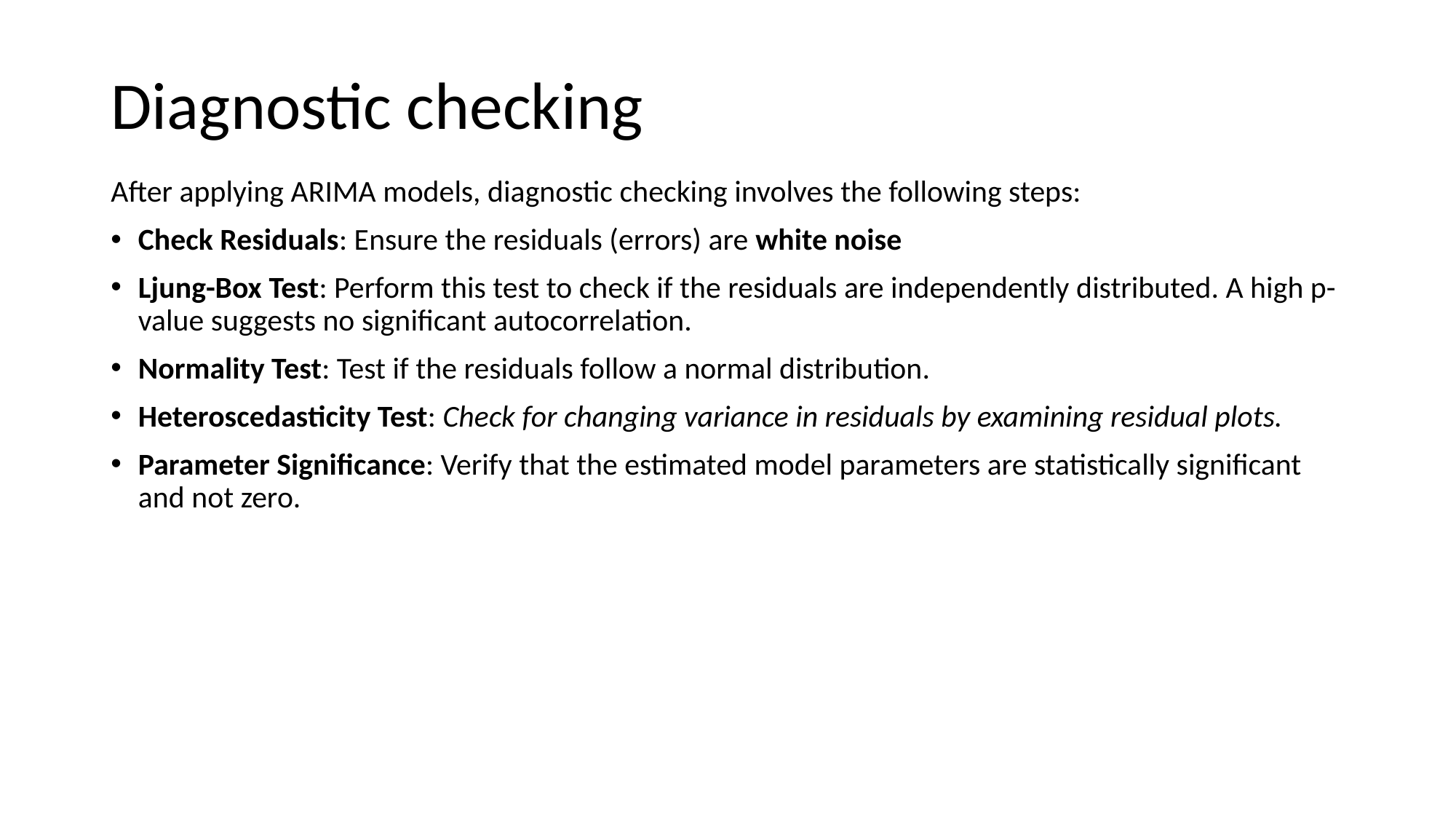

# Diagnostic checking
After applying ARIMA models, diagnostic checking involves the following steps:
Check Residuals: Ensure the residuals (errors) are white noise
Ljung-Box Test: Perform this test to check if the residuals are independently distributed. A high p-value suggests no significant autocorrelation.
Normality Test: Test if the residuals follow a normal distribution.
Heteroscedasticity Test: Check for changing variance in residuals by examining residual plots.
Parameter Significance: Verify that the estimated model parameters are statistically significant and not zero.